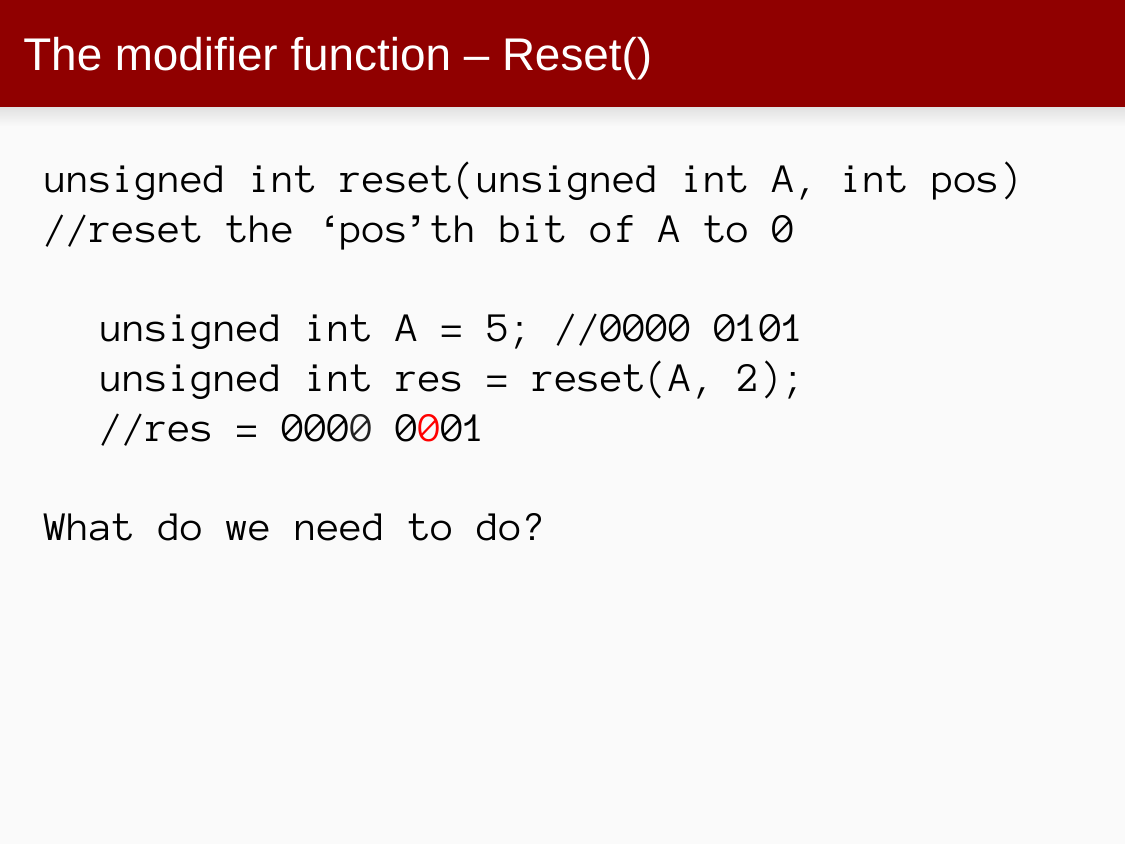

# The modifier function – Reset()
unsigned int reset(unsigned int A, int pos)
//reset the ‘pos’th bit of A to 0
unsigned int A = 5; //0000 0101
unsigned int res = reset(A, 2);
//res = 0000 0001
What do we need to do?